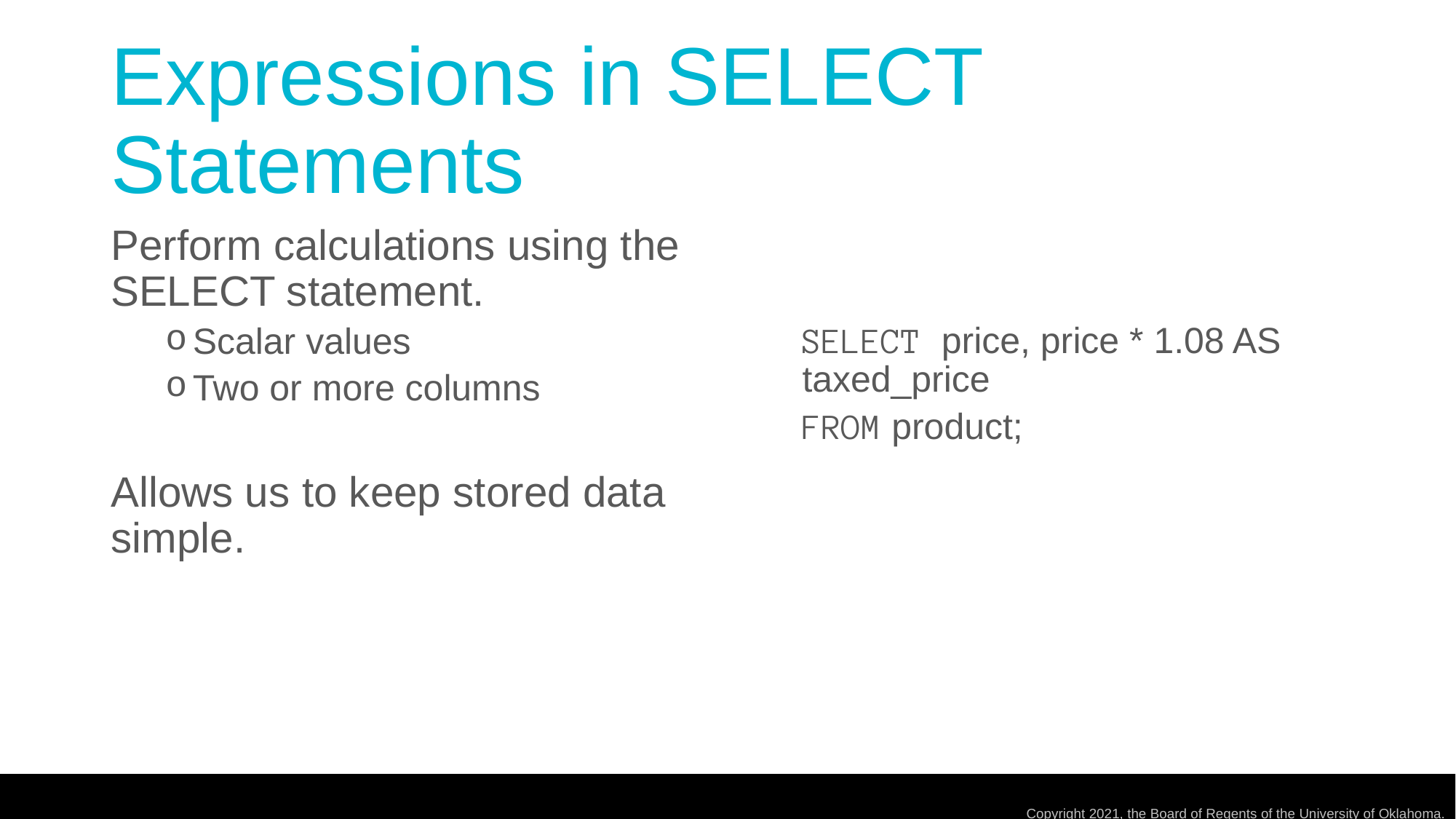

# Expressions in SELECT Statements
Perform calculations using the SELECT statement.
Scalar values
Two or more columns

Allows us to keep stored data simple.

SELECT  price, price * 1.08 AS taxed_price
FROM product;

Copyright 2021, the Board of Regents of the University of Oklahoma.